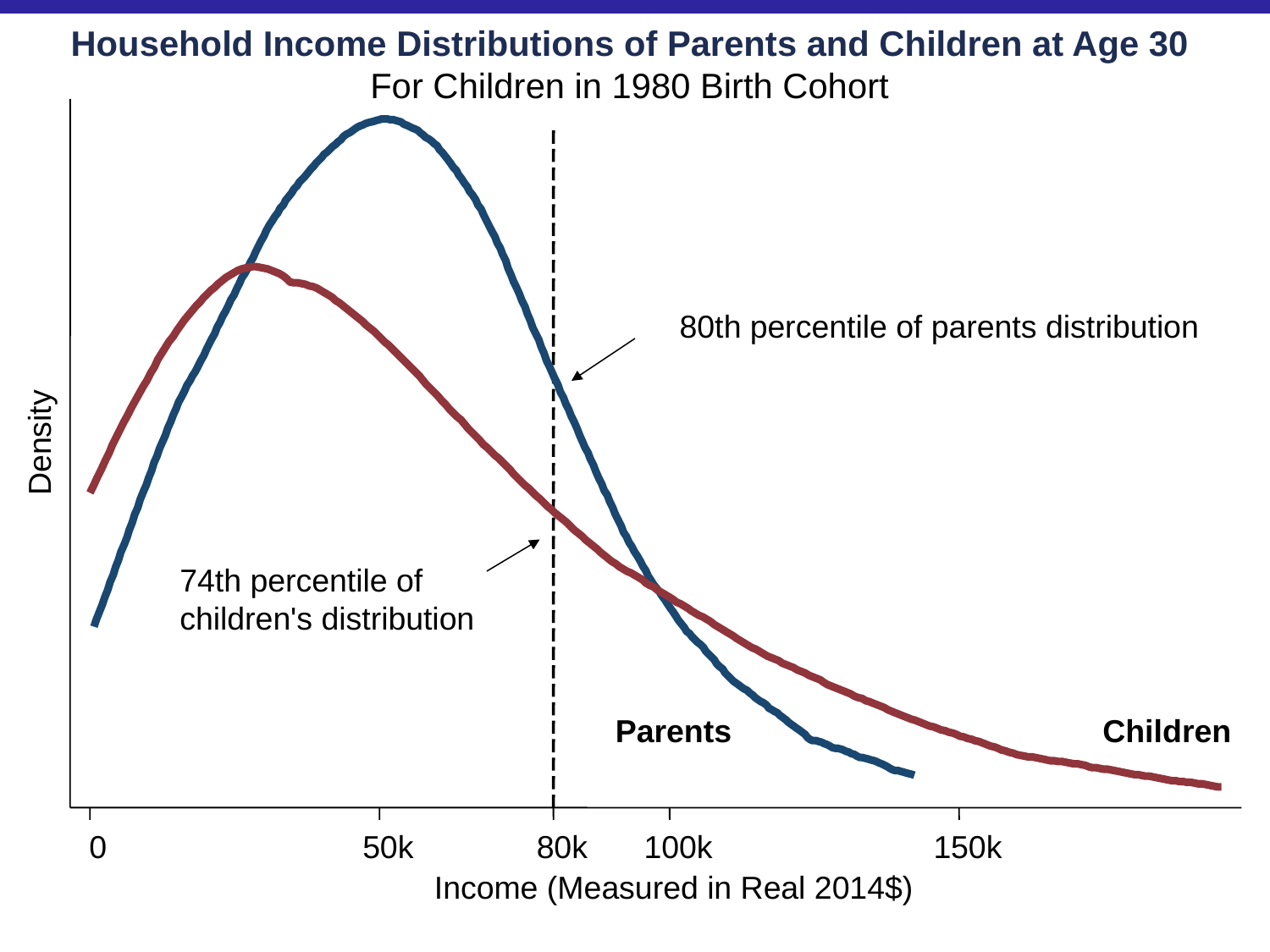

Household Income Distributions of Parents and Children at Age 30
For Children in 1980 Birth Cohort

80th percentile of parents distribution

Density

74th percentile of children's distribution

Parents
Children

0
50k
80k
100k
150k
Income (Measured in Real 2014$)